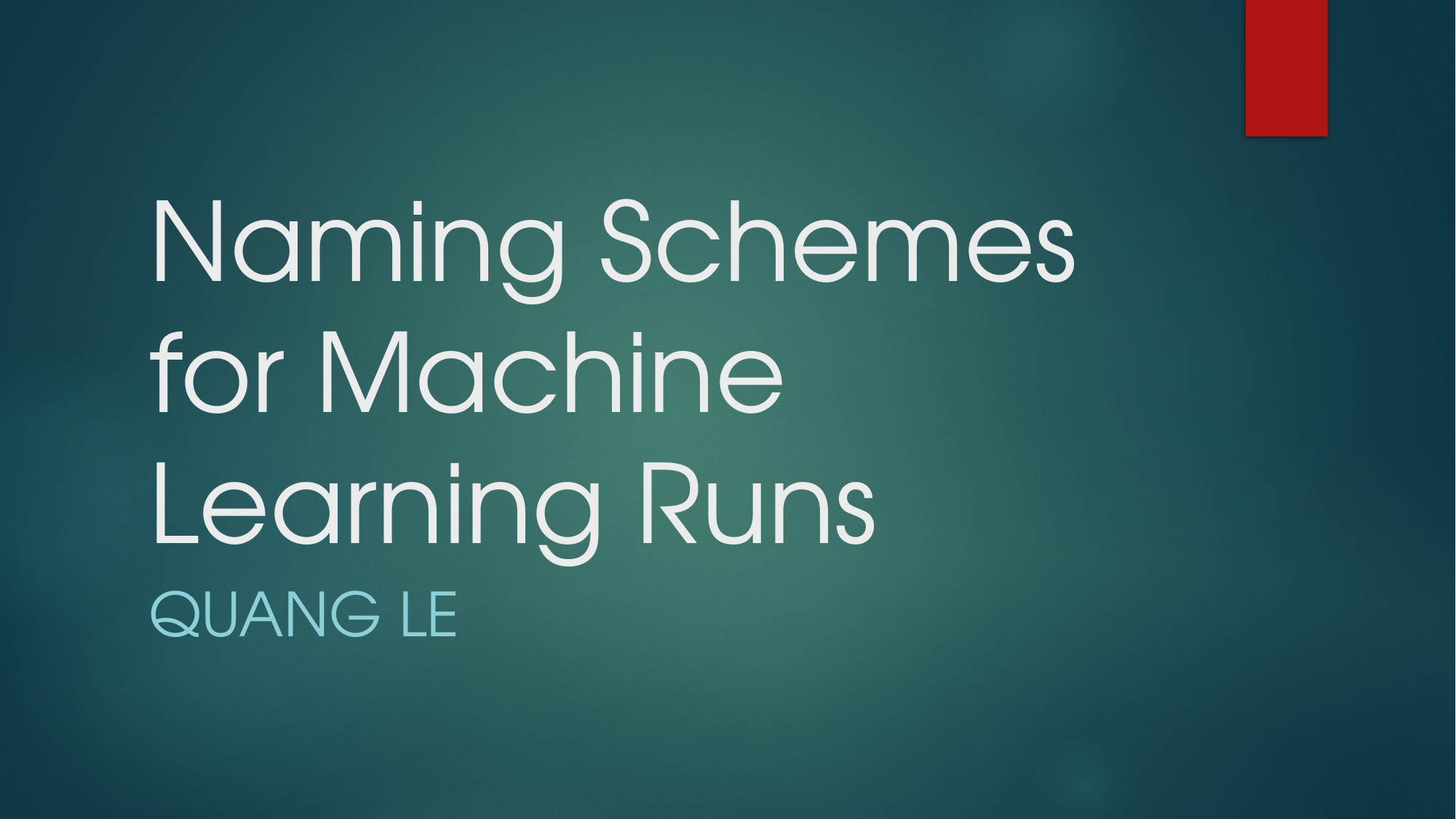

# Naming Schemes for Machine Learning Runs
Quang Le